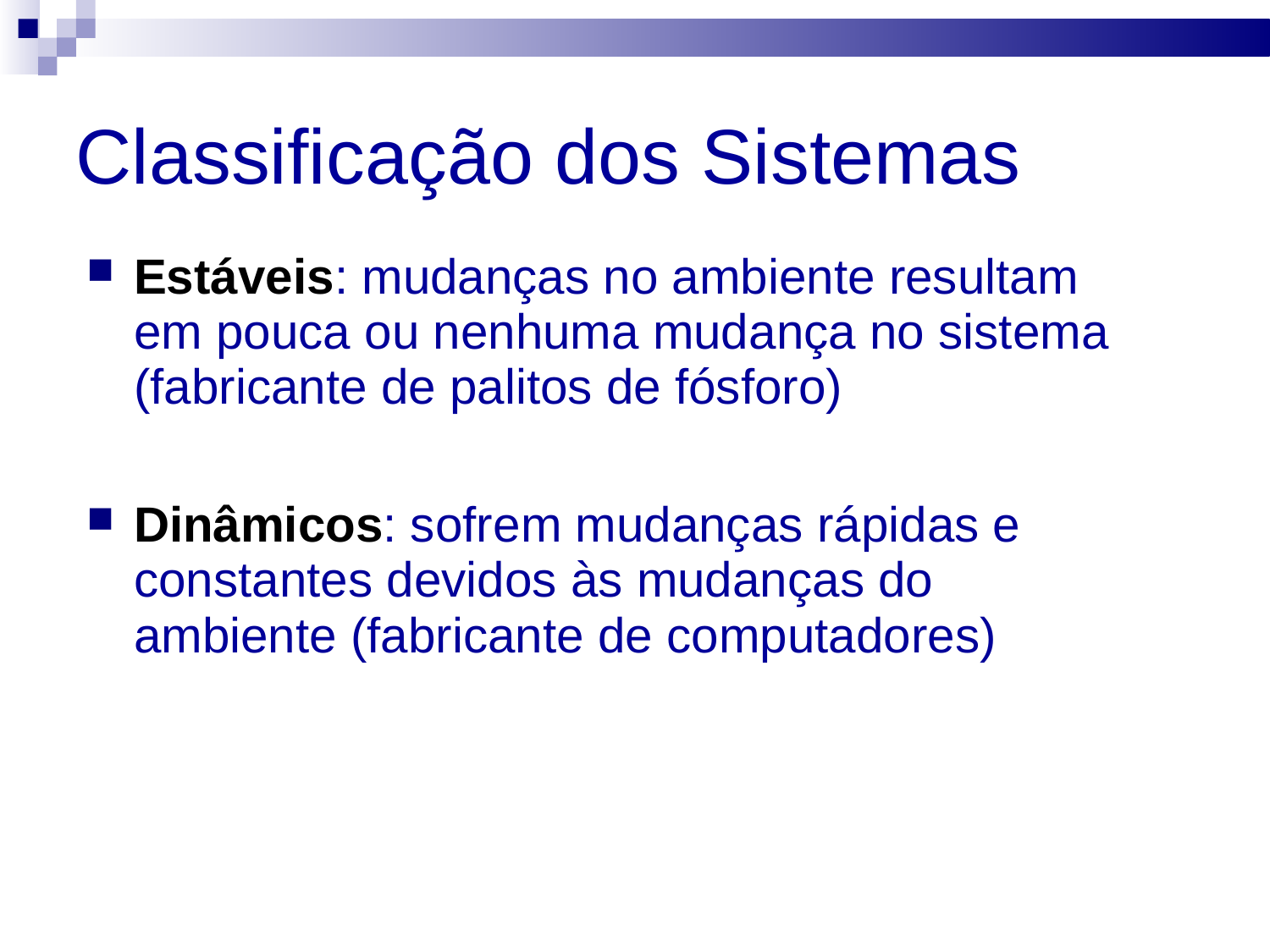

# Classificação dos Sistemas
Estáveis: mudanças no ambiente resultam em pouca ou nenhuma mudança no sistema (fabricante de palitos de fósforo)

Dinâmicos: sofrem mudanças rápidas e constantes devidos às mudanças do ambiente (fabricante de computadores)